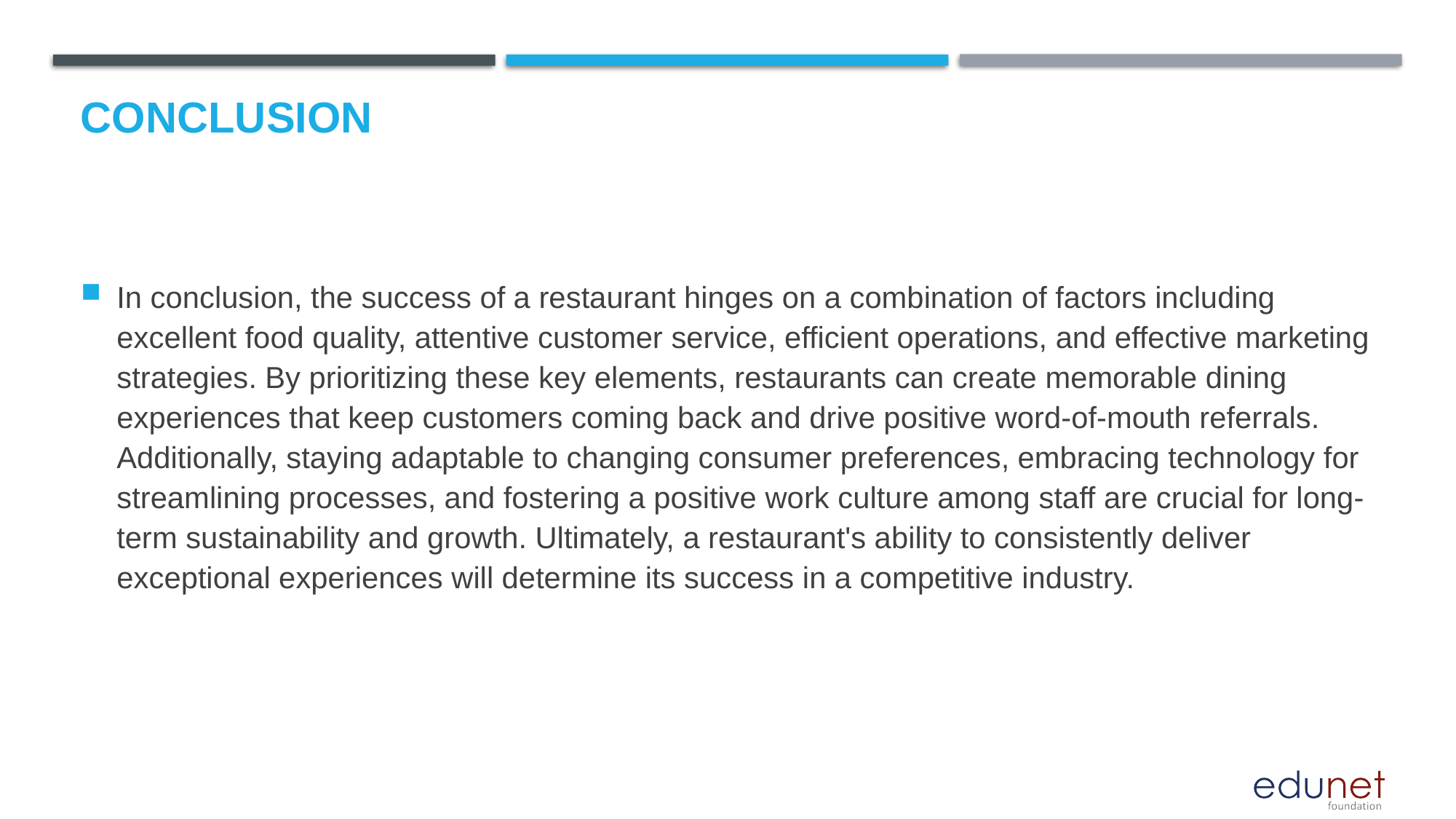

# Conclusion
In conclusion, the success of a restaurant hinges on a combination of factors including excellent food quality, attentive customer service, efficient operations, and effective marketing strategies. By prioritizing these key elements, restaurants can create memorable dining experiences that keep customers coming back and drive positive word-of-mouth referrals. Additionally, staying adaptable to changing consumer preferences, embracing technology for streamlining processes, and fostering a positive work culture among staff are crucial for long-term sustainability and growth. Ultimately, a restaurant's ability to consistently deliver exceptional experiences will determine its success in a competitive industry.